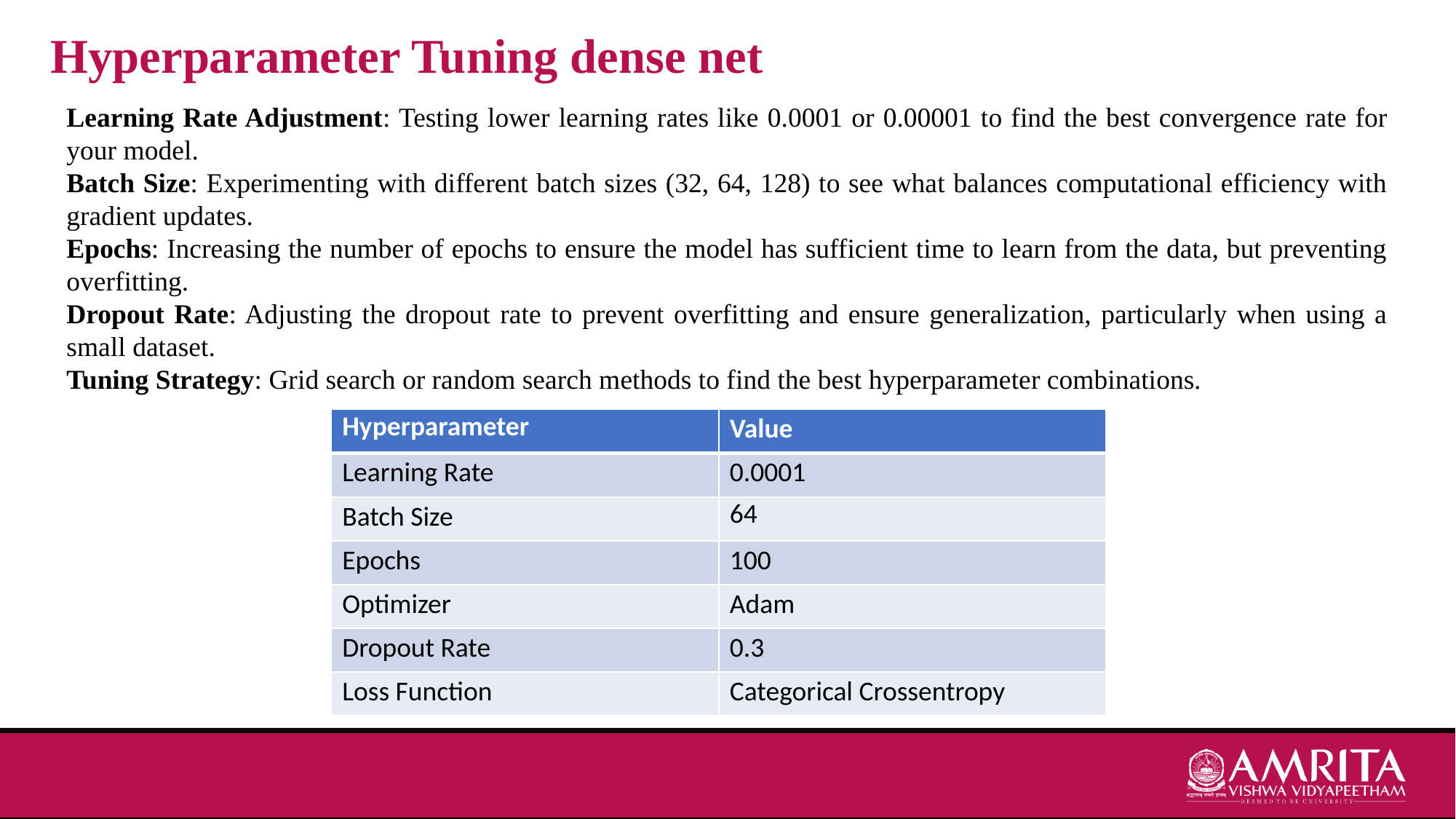

Hyperparameter Tuning dense net
Learning Rate Adjustment: Testing lower learning rates like 0.0001 or 0.00001 to find the best convergence rate for your model.
Batch Size: Experimenting with different batch sizes (32, 64, 128) to see what balances computational efficiency with gradient updates.
Epochs: Increasing the number of epochs to ensure the model has sufficient time to learn from the data, but preventing overfitting.
Dropout Rate: Adjusting the dropout rate to prevent overfitting and ensure generalization, particularly when using a small dataset.
Tuning Strategy: Grid search or random search methods to find the best hyperparameter combinations.
| Hyperparameter | Value |
| --- | --- |
| Learning Rate | 0.0001 |
| Batch Size | 64 |
| Epochs | 100 |
| Optimizer | Adam |
| Dropout Rate | 0.3 |
| Loss Function | Categorical Crossentropy |